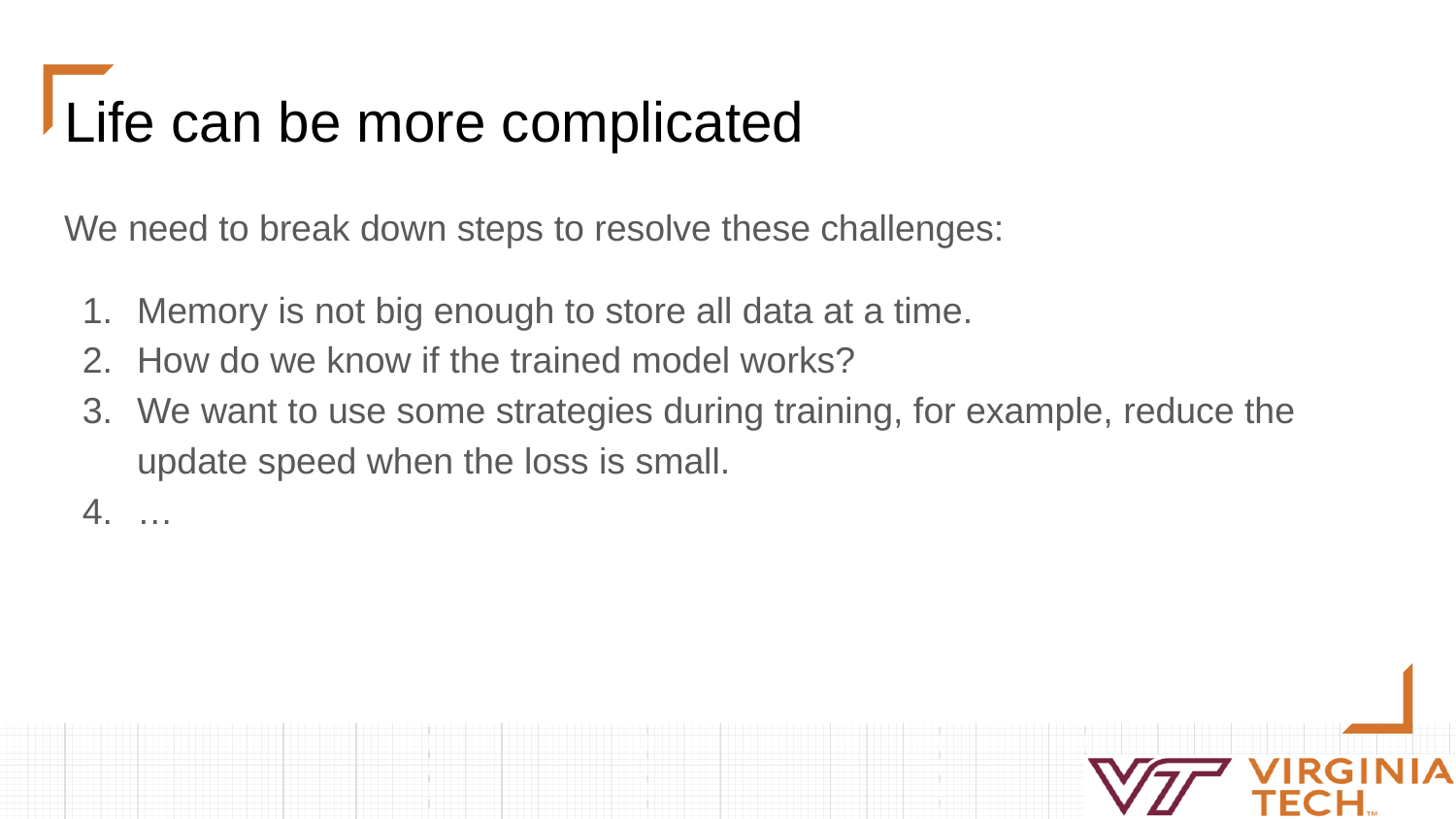

# Life can be more complicated
We need to break down steps to resolve these challenges:
Memory is not big enough to store all data at a time.
How do we know if the trained model works?
We want to use some strategies during training, for example, reduce the update speed when the loss is small.
…